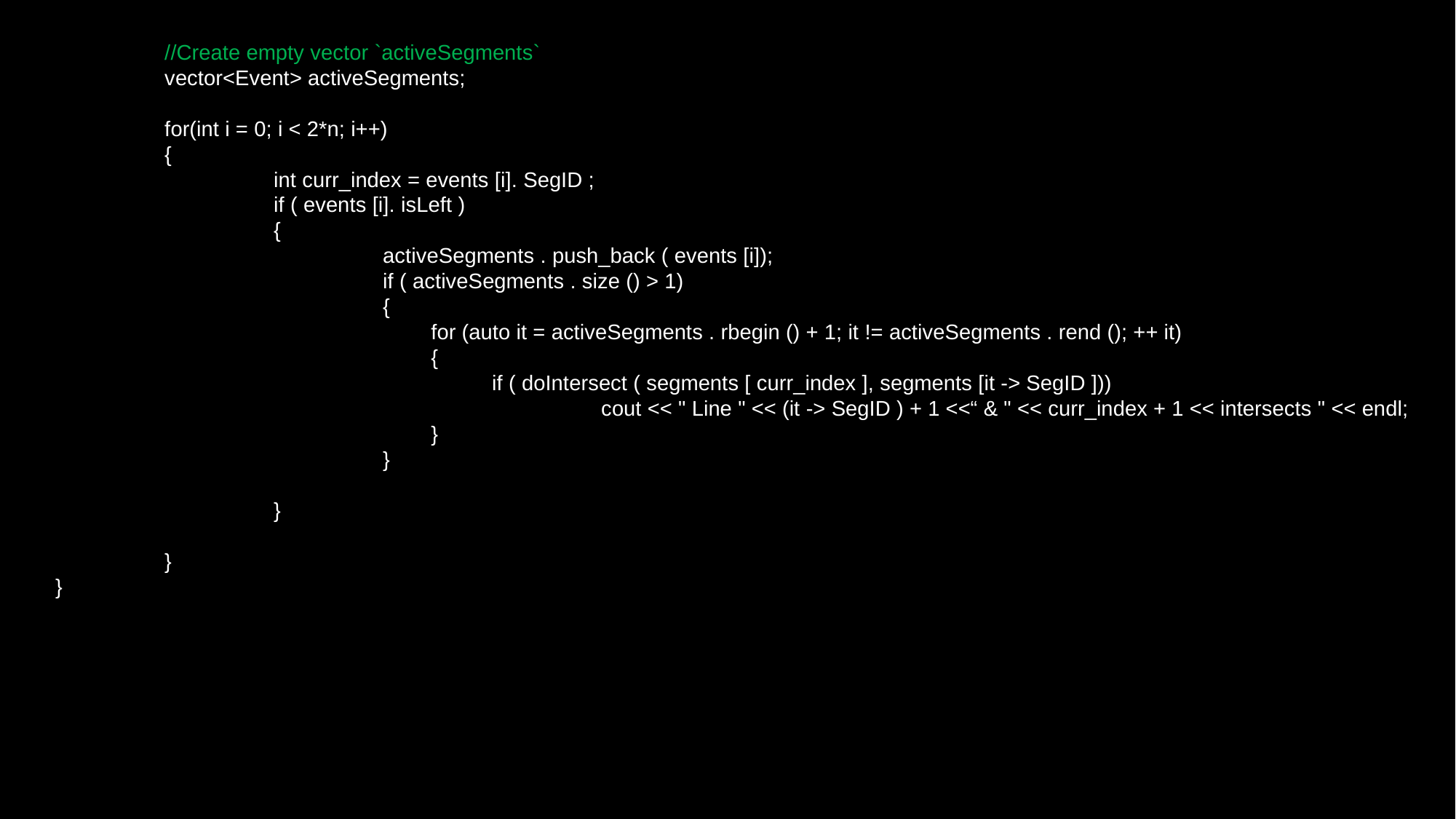

//Create empty vector `activeSegments`
	vector<Event> activeSegments;

	for(int i = 0; i < 2*n; i++)
	{
		int curr_index = events [i]. SegID ;
		if ( events [i]. isLeft )
		{
			activeSegments . push_back ( events [i]);
			if ( activeSegments . size () > 1)
			{
			        for (auto it = activeSegments . rbegin () + 1; it != activeSegments . rend (); ++ it)
			        {
				if ( doIntersect ( segments [ curr_index ], segments [it -> SegID ]))
					cout << " Line " << (it -> SegID ) + 1 <<“ & " << curr_index + 1 << intersects " << endl;
			        }
			}

		}

	}
}